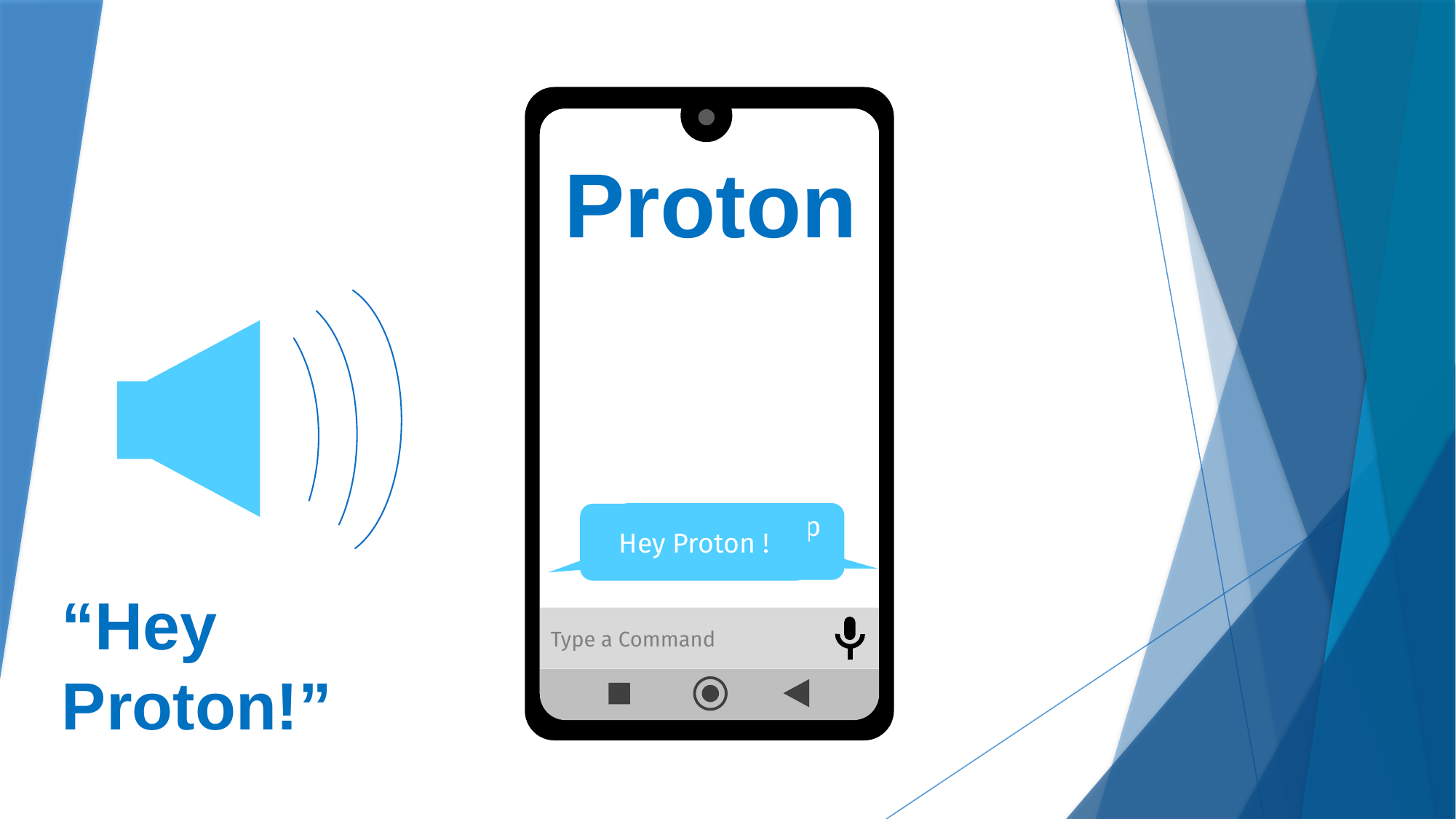

Proton

How can I help you ?
Hey Proton !
“Hey Proton!”
Type a Command